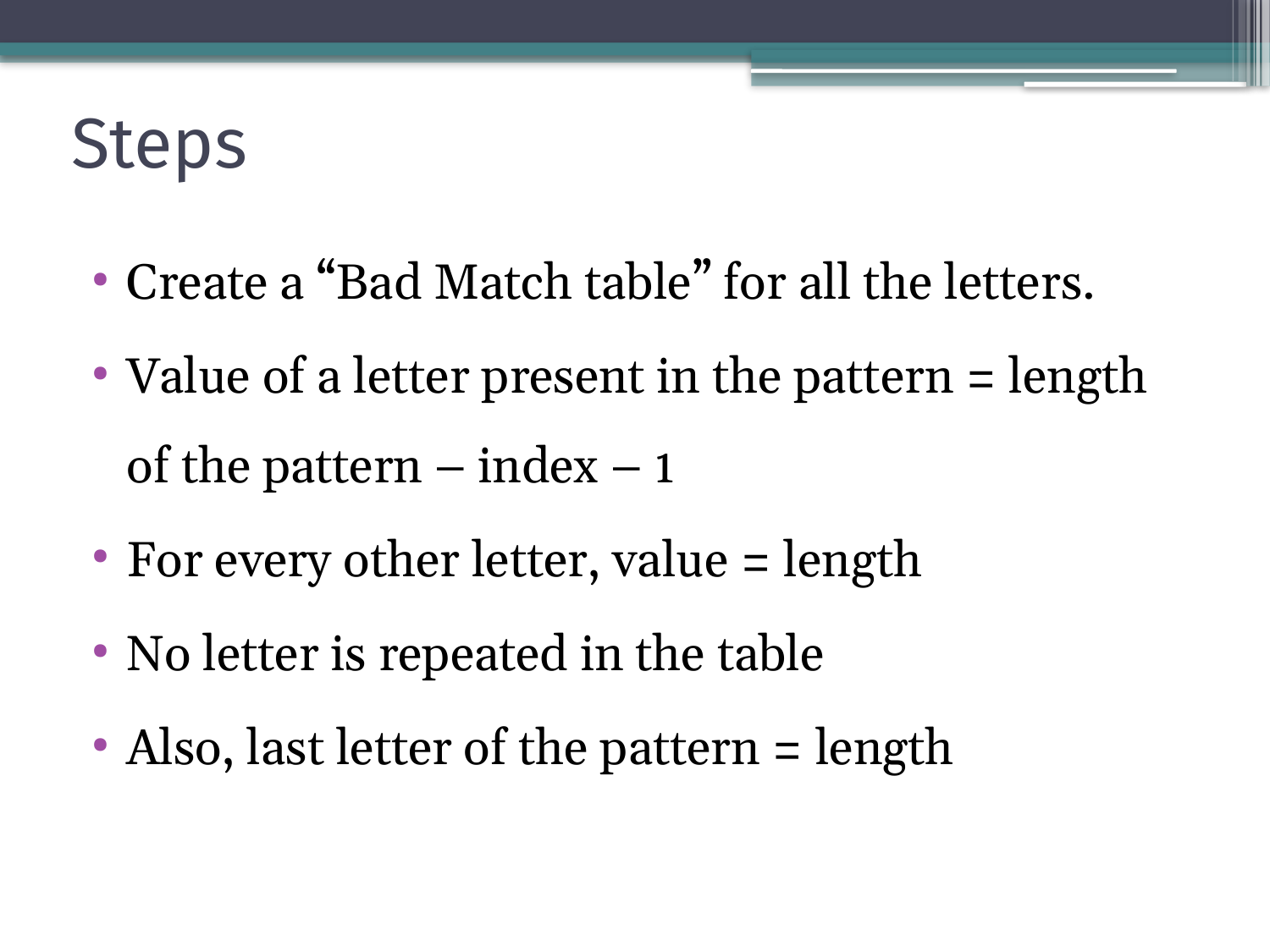

# Steps
Create a “Bad Match table” for all the letters.
Value of a letter present in the pattern = length of the pattern – index – 1
For every other letter, value = length
No letter is repeated in the table
Also, last letter of the pattern = length